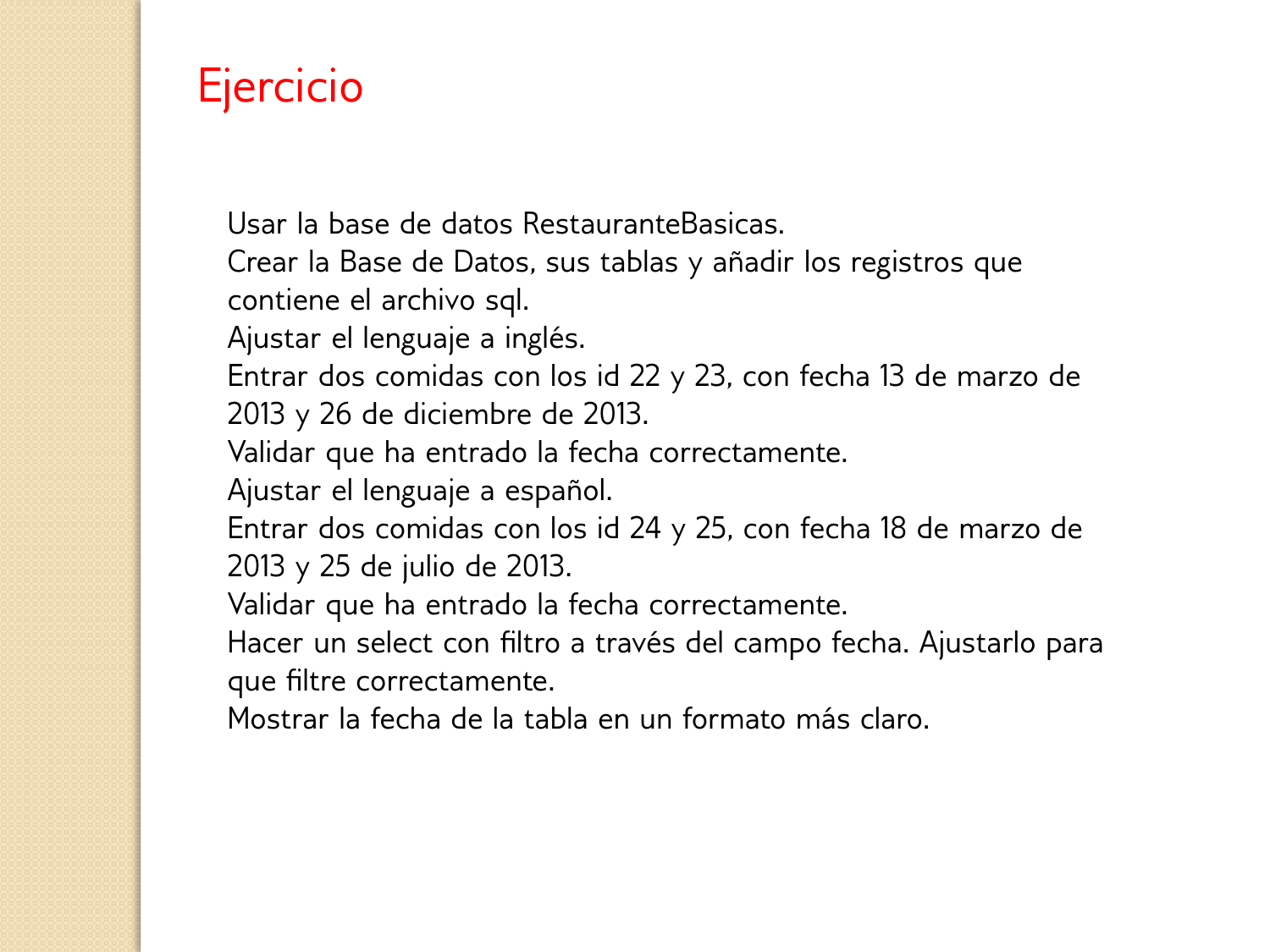

Ejercicio
Usar la base de datos RestauranteBasicas.
Crear la Base de Datos, sus tablas y añadir los registros que contiene el archivo sql.
Ajustar el lenguaje a inglés.
Entrar dos comidas con los id 22 y 23, con fecha 13 de marzo de 2013 y 26 de diciembre de 2013.
Validar que ha entrado la fecha correctamente.
Ajustar el lenguaje a español.
Entrar dos comidas con los id 24 y 25, con fecha 18 de marzo de 2013 y 25 de julio de 2013.
Validar que ha entrado la fecha correctamente.
Hacer un select con filtro a través del campo fecha. Ajustarlo para que filtre correctamente.
Mostrar la fecha de la tabla en un formato más claro.